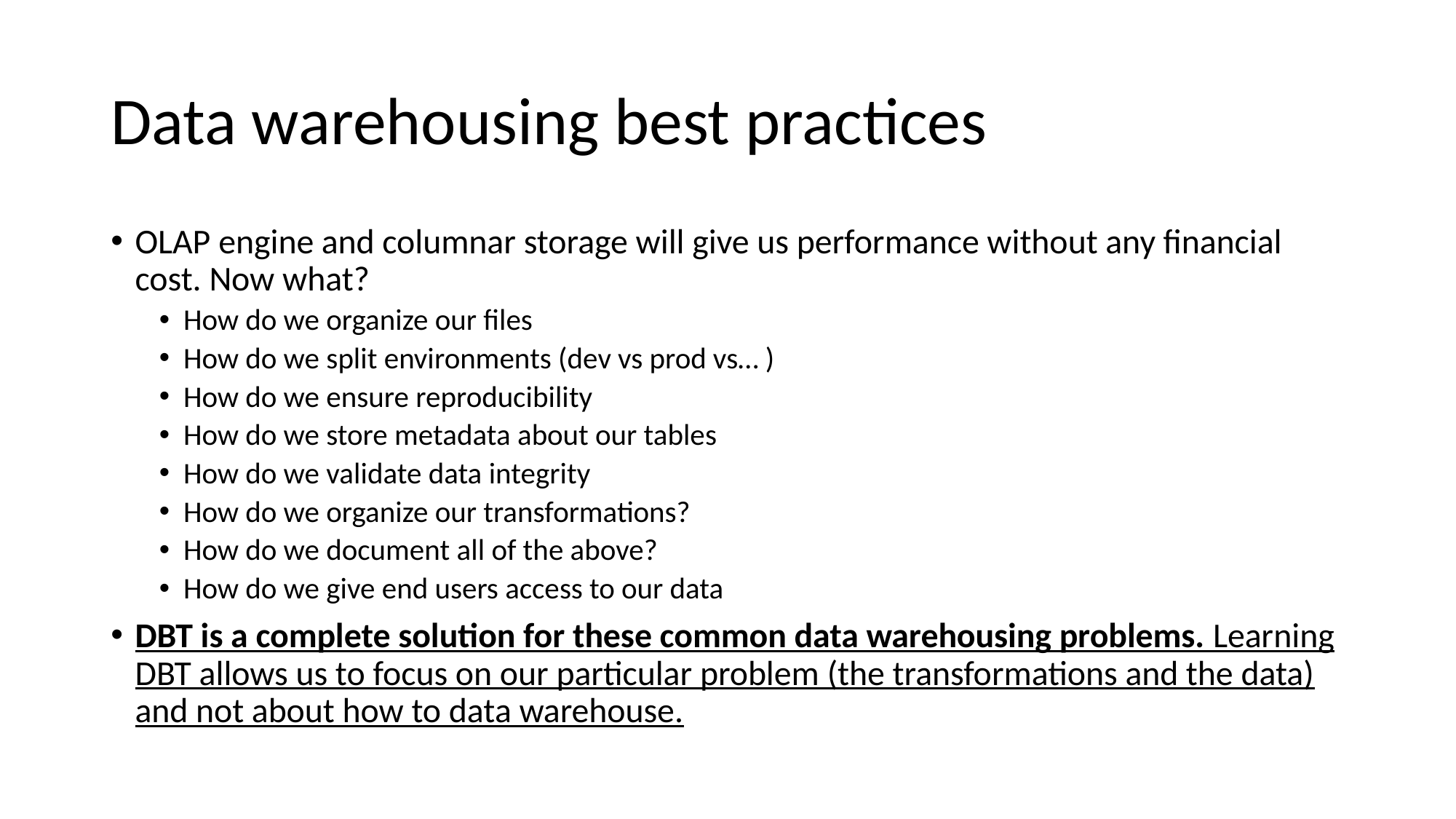

# Data warehousing best practices
OLAP engine and columnar storage will give us performance without any financial cost. Now what?
How do we organize our files
How do we split environments (dev vs prod vs… )
How do we ensure reproducibility
How do we store metadata about our tables
How do we validate data integrity
How do we organize our transformations?
How do we document all of the above?
How do we give end users access to our data
DBT is a complete solution for these common data warehousing problems. Learning DBT allows us to focus on our particular problem (the transformations and the data) and not about how to data warehouse.